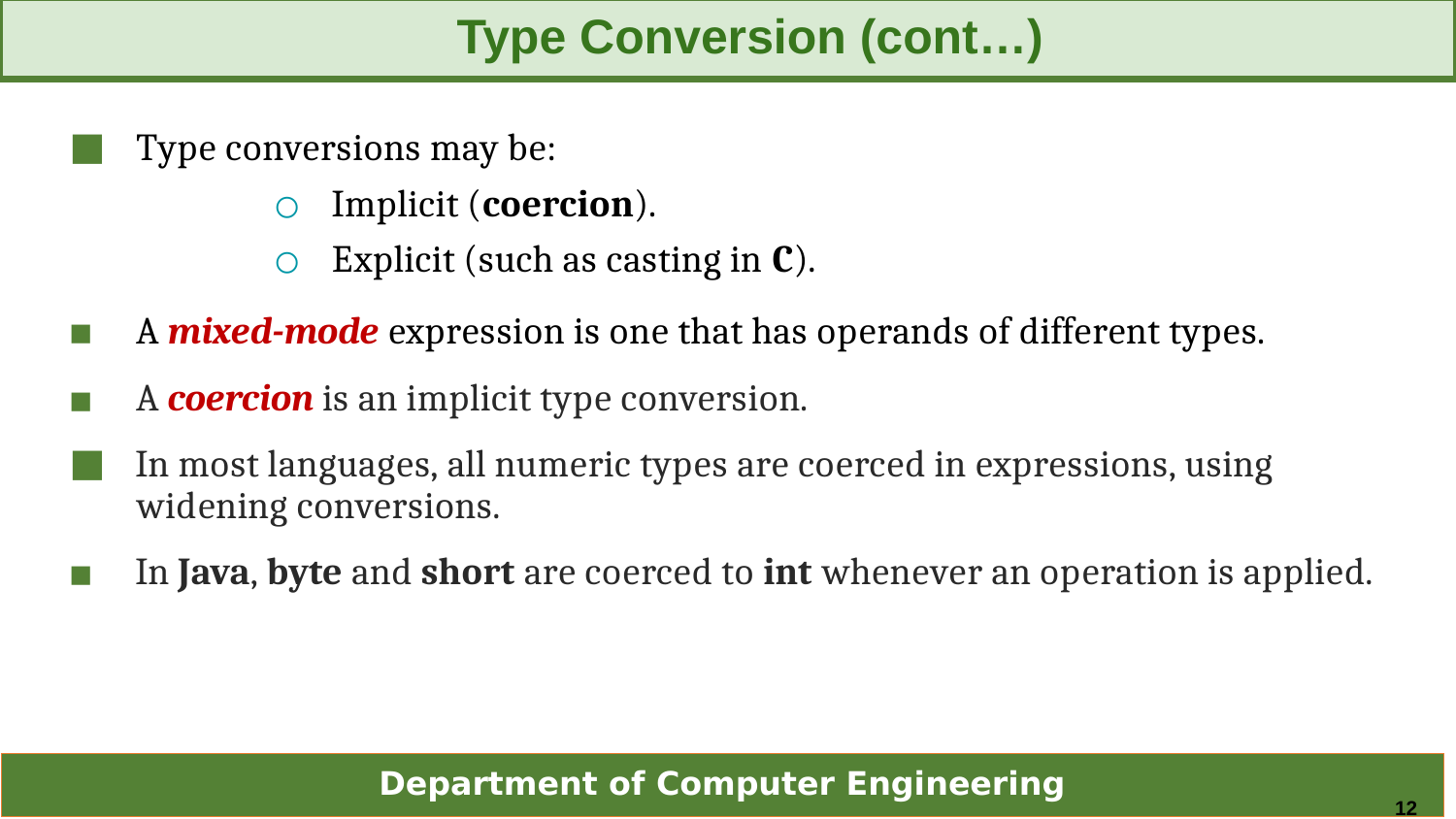

Type Conversion (cont…)
Type conversions may be:
Implicit (coercion).
Explicit (such as casting in C).

A mixed-mode expression is one that has operands of different types.

A coercion is an implicit type conversion.

In most languages, all numeric types are coerced in expressions, using widening conversions.

In Java, byte and short are coerced to int whenever an operation is applied.

12